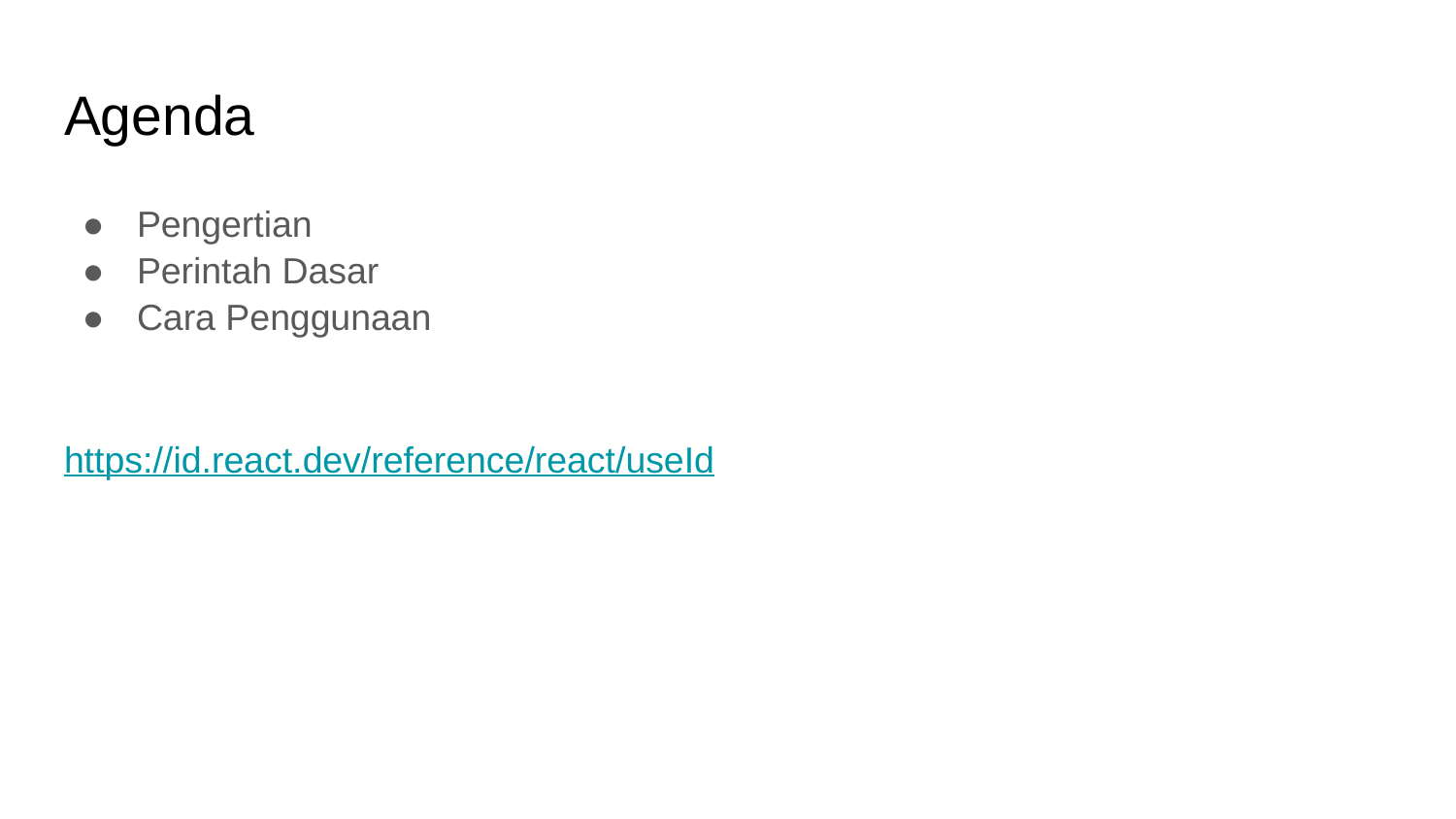

# Agenda
Pengertian
Perintah Dasar
Cara Penggunaan

https://id.react.dev/reference/react/useId